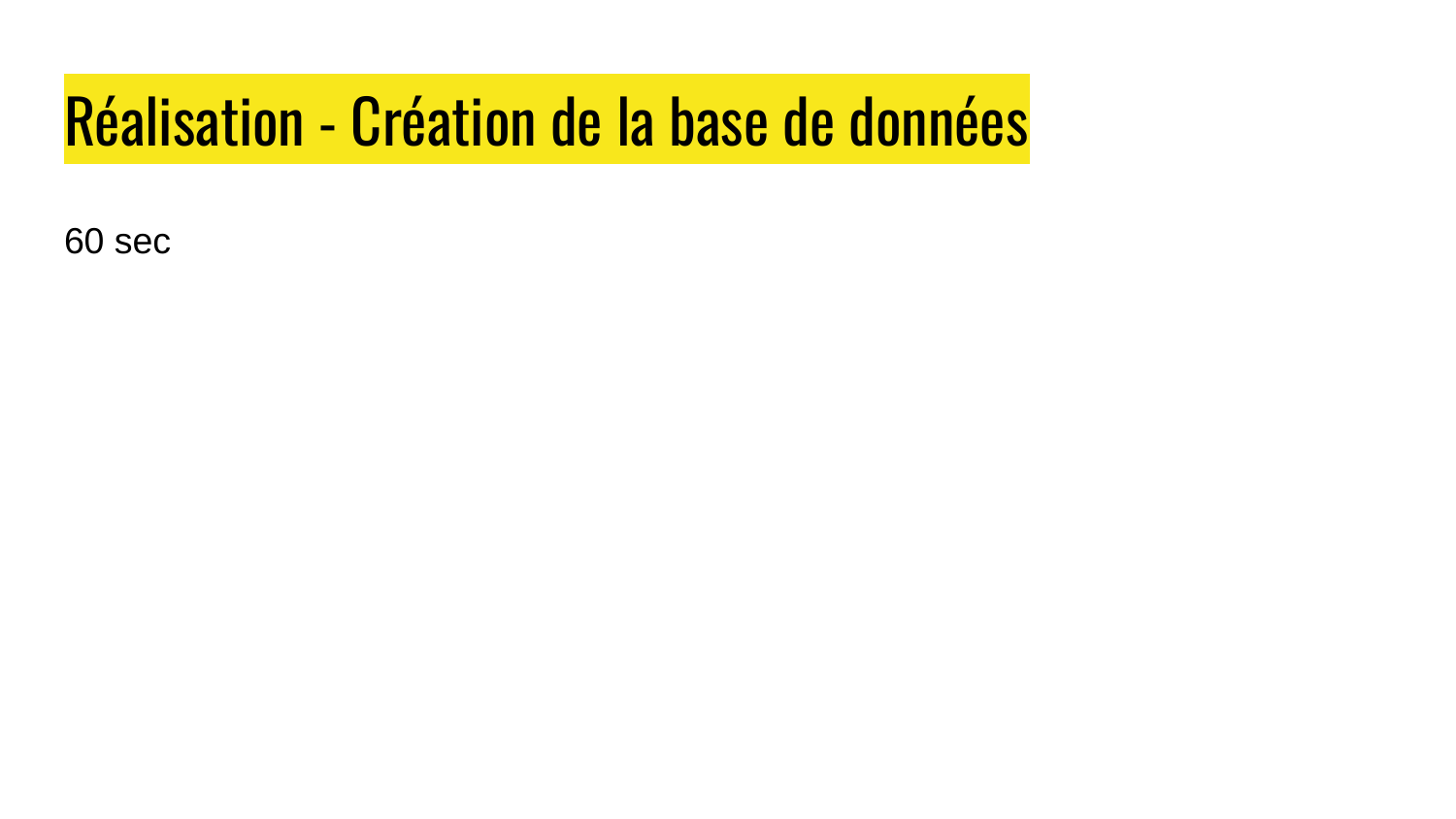

# Réalisation - Création de la base de données
60 sec